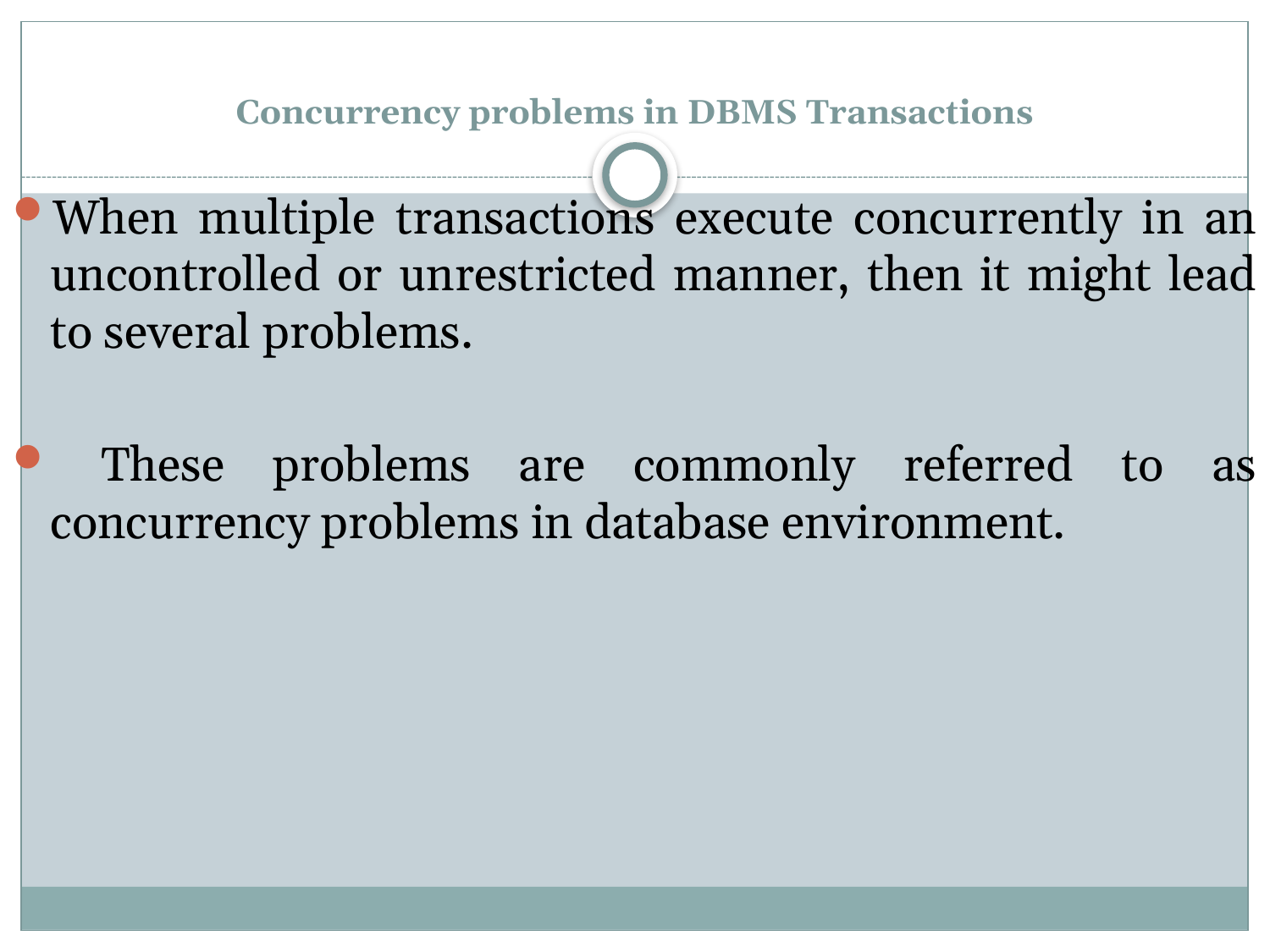

# Concurrency problems in DBMS Transactions
When multiple transactions execute concurrently in an uncontrolled or unrestricted manner, then it might lead to several problems.

 These problems are commonly referred to as concurrency problems in database environment.